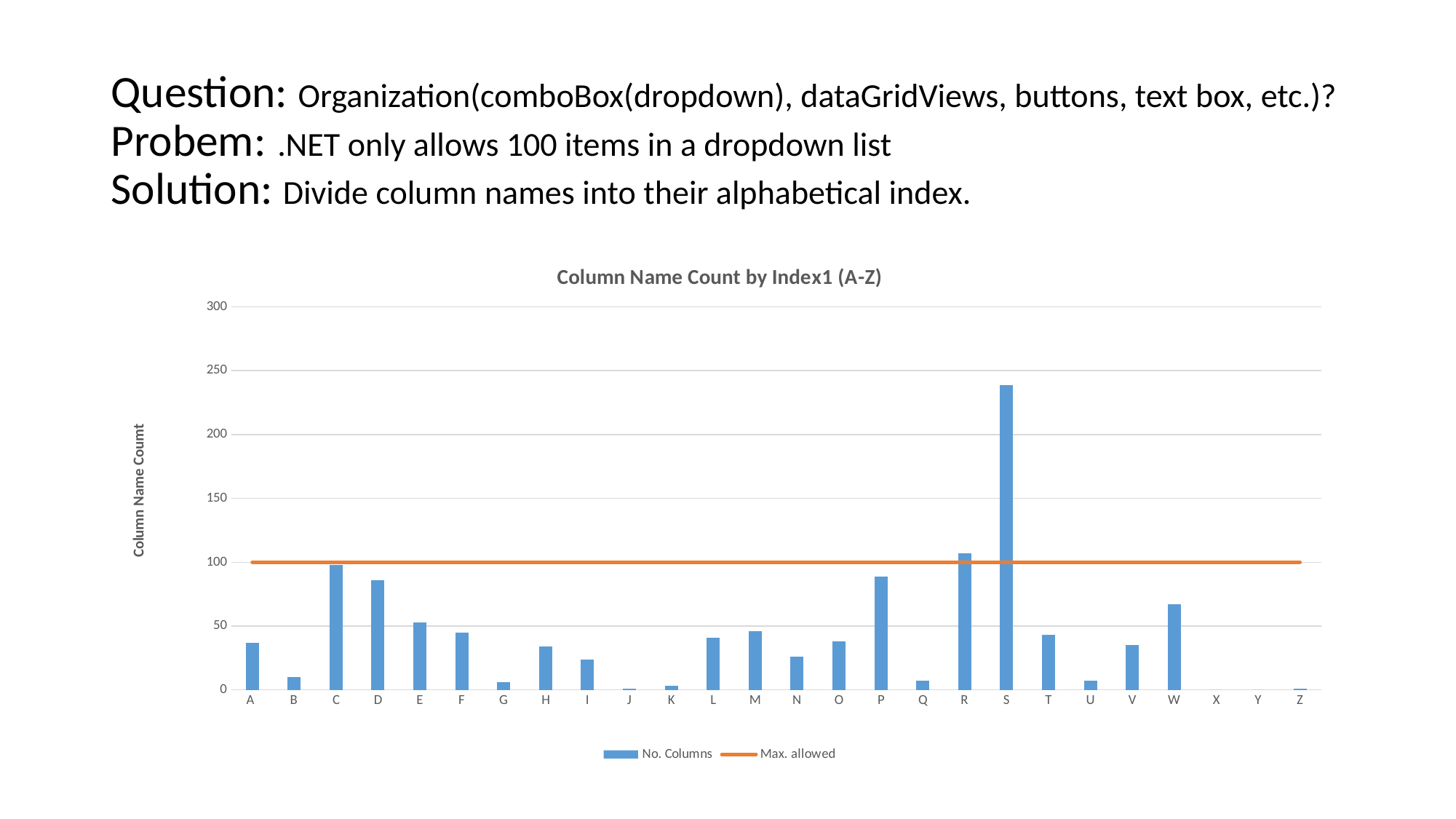

# Question: Organization(comboBox(dropdown), dataGridViews, buttons, text box, etc.)? Probem:  .NET only allows 100 items in a dropdown list Solution: Divide column names into their alphabetical index.

### Chart: Column Name Count by Index1 (A-Z)

| Category | No. Columns | Max. allowed |
|---|---|---|
| A  | 37.0 | 100.0 |
| B | 10.0 | 100.0 |
| C | 98.0 | 100.0 |
| D | 86.0 | 100.0 |
| E | 53.0 | 100.0 |
| F | 45.0 | 100.0 |
| G | 6.0 | 100.0 |
| H | 34.0 | 100.0 |
| I | 24.0 | 100.0 |
| J | 1.0 | 100.0 |
| K | 3.0 | 100.0 |
| L | 41.0 | 100.0 |
| M | 46.0 | 100.0 |
| N | 26.0 | 100.0 |
| O | 38.0 | 100.0 |
| P | 89.0 | 100.0 |
| Q | 7.0 | 100.0 |
| R | 107.0 | 100.0 |
| S | 239.0 | 100.0 |
| T | 43.0 | 100.0 |
| U | 7.0 | 100.0 |
| V | 35.0 | 100.0 |
| W | 67.0 | 100.0 |
| X | 0.0 | 100.0 |
| Y | 0.0 | 100.0 |
| Z | 1.0 | 100.0 |